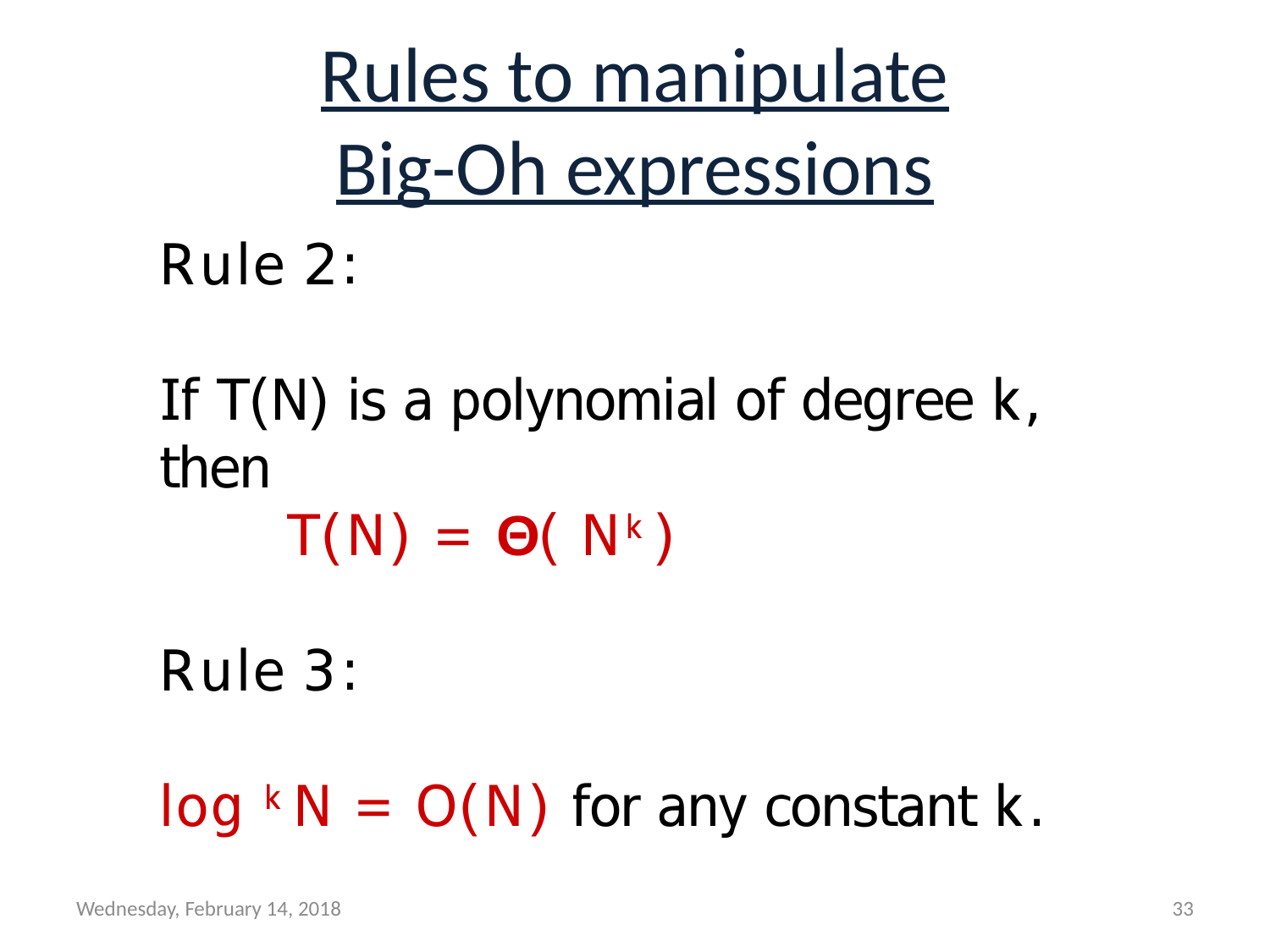

# Rules to manipulate Big-Oh expressions
Rule 2:

If T(N) is a polynomial of degree k,
then
T(N) = Θ( Nk )

Rule 3:

log k N = O(N) for any constant k.

Wednesday, February 14, 2018
33